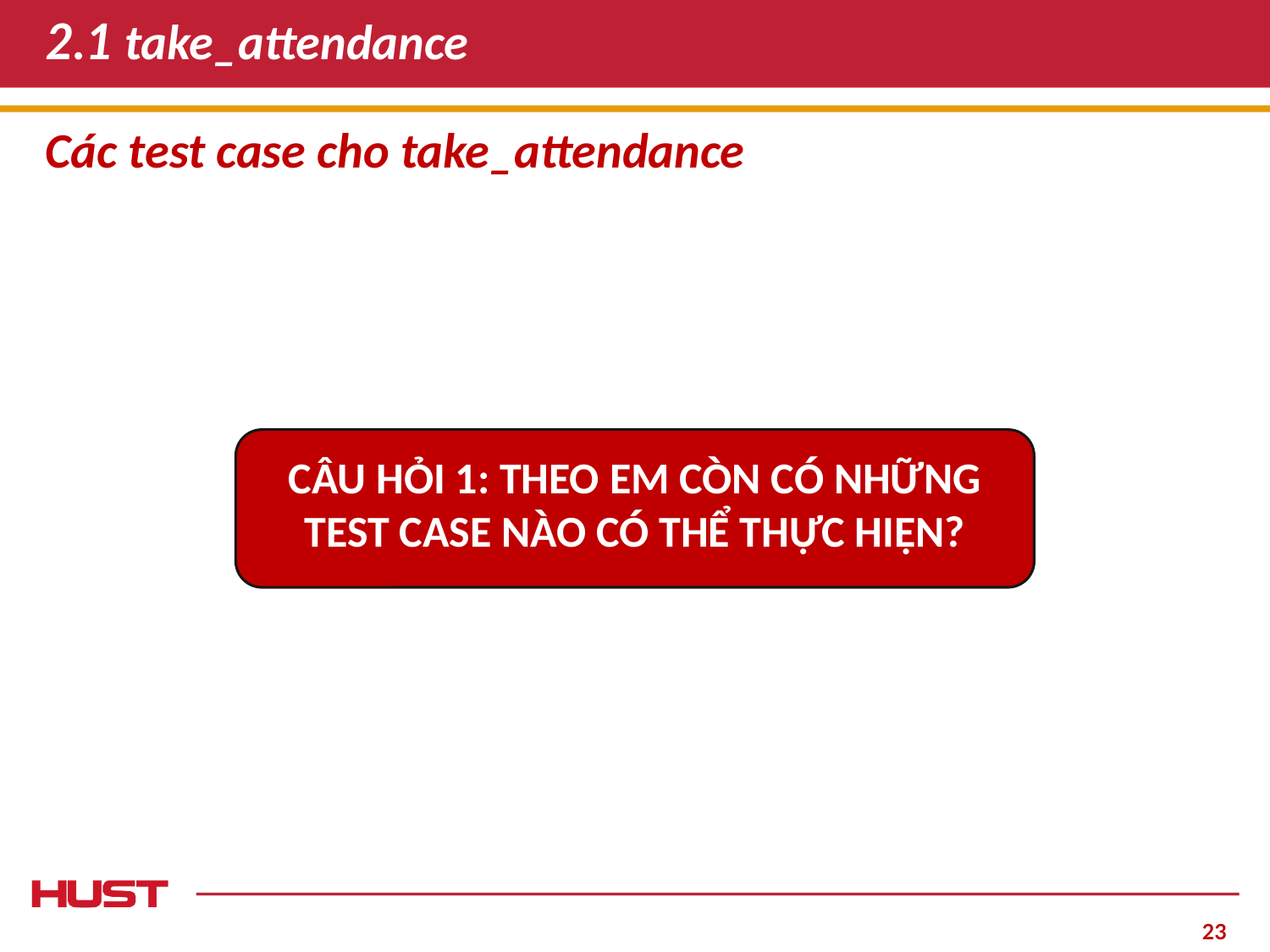

# 2.1 take_attendance
Các test case cho take_attendance

CÂU HỎI 1: THEO EM CÒN CÓ NHỮNG TEST CASE NÀO CÓ THỂ THỰC HIỆN?
23